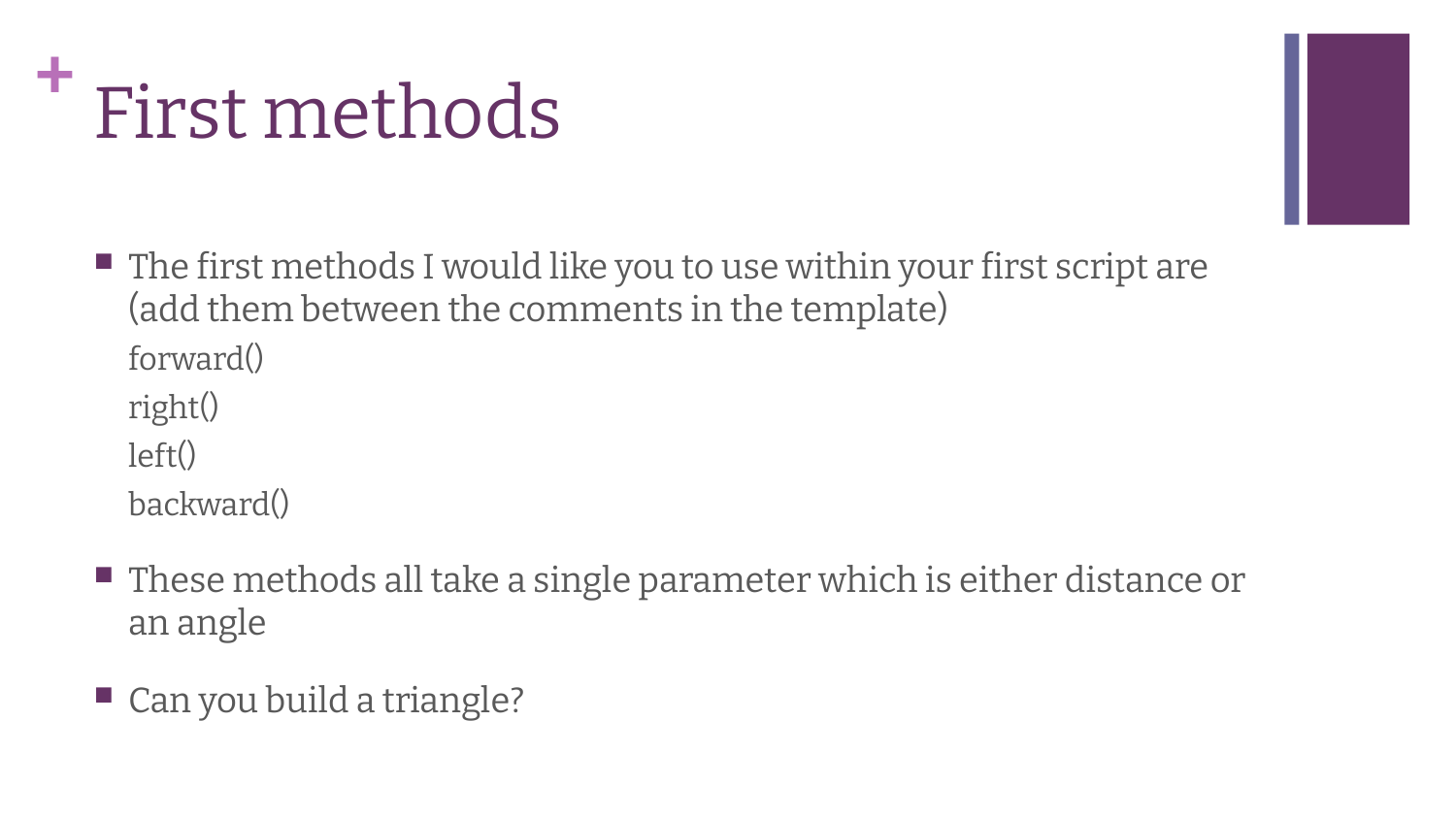

# First methods
The first methods I would like you to use within your first script are (add them between the comments in the template)
forward()
right()
left()
backward()
These methods all take a single parameter which is either distance or an angle
Can you build a triangle?